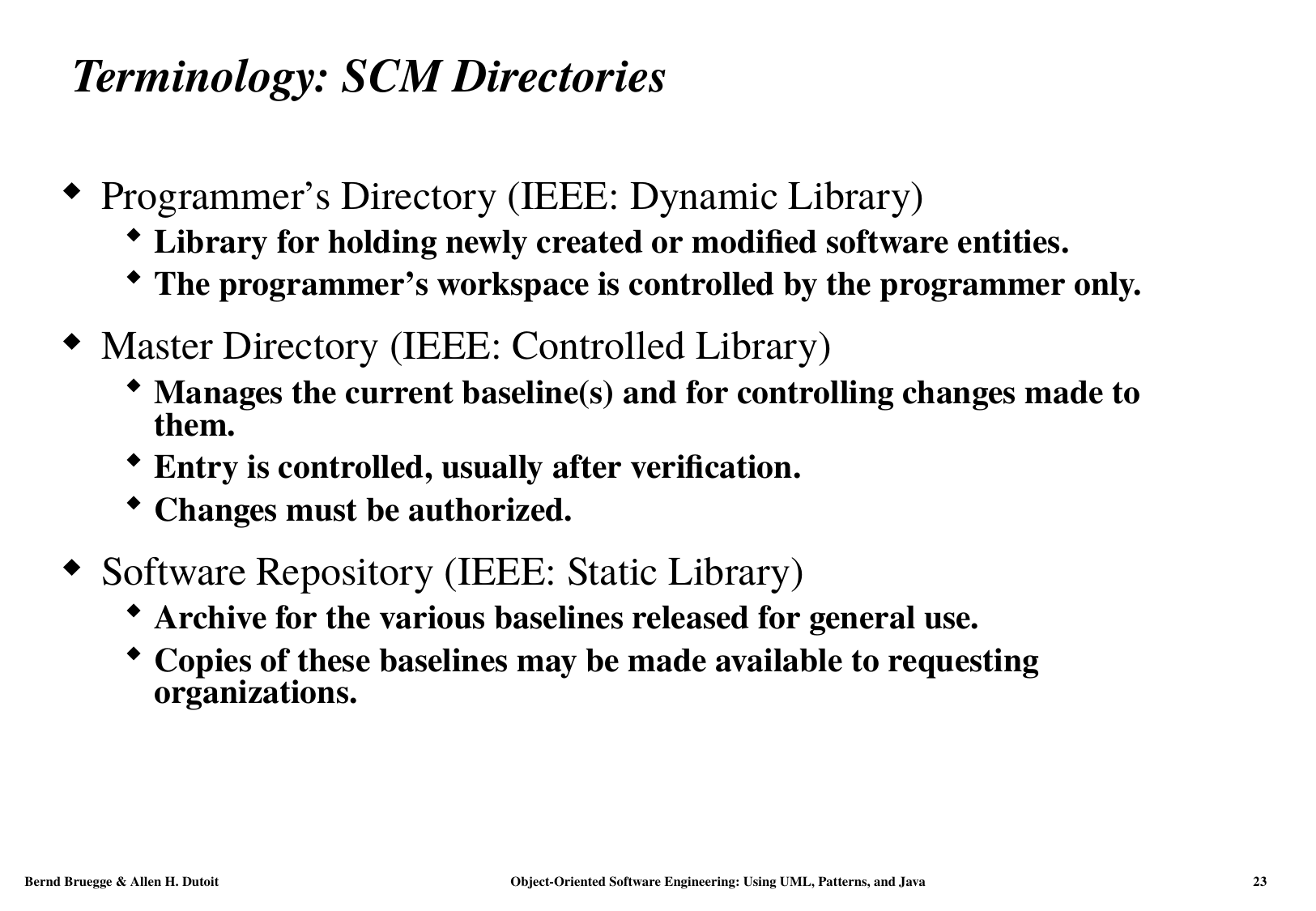

# Terminology: SCM Directories
Programmer’s Directory (IEEE: Dynamic Library)
Library for holding newly created or modified software entities.
The programmer’s workspace is controlled by the programmer only.
Master Directory (IEEE: Controlled Library)
Manages the current baseline(s) and for controlling changes made to them.
Entry is controlled, usually after verification.
Changes must be authorized.
Software Repository (IEEE: Static Library)
Archive for the various baselines released for general use.
Copies of these baselines may be made available to requesting organizations.